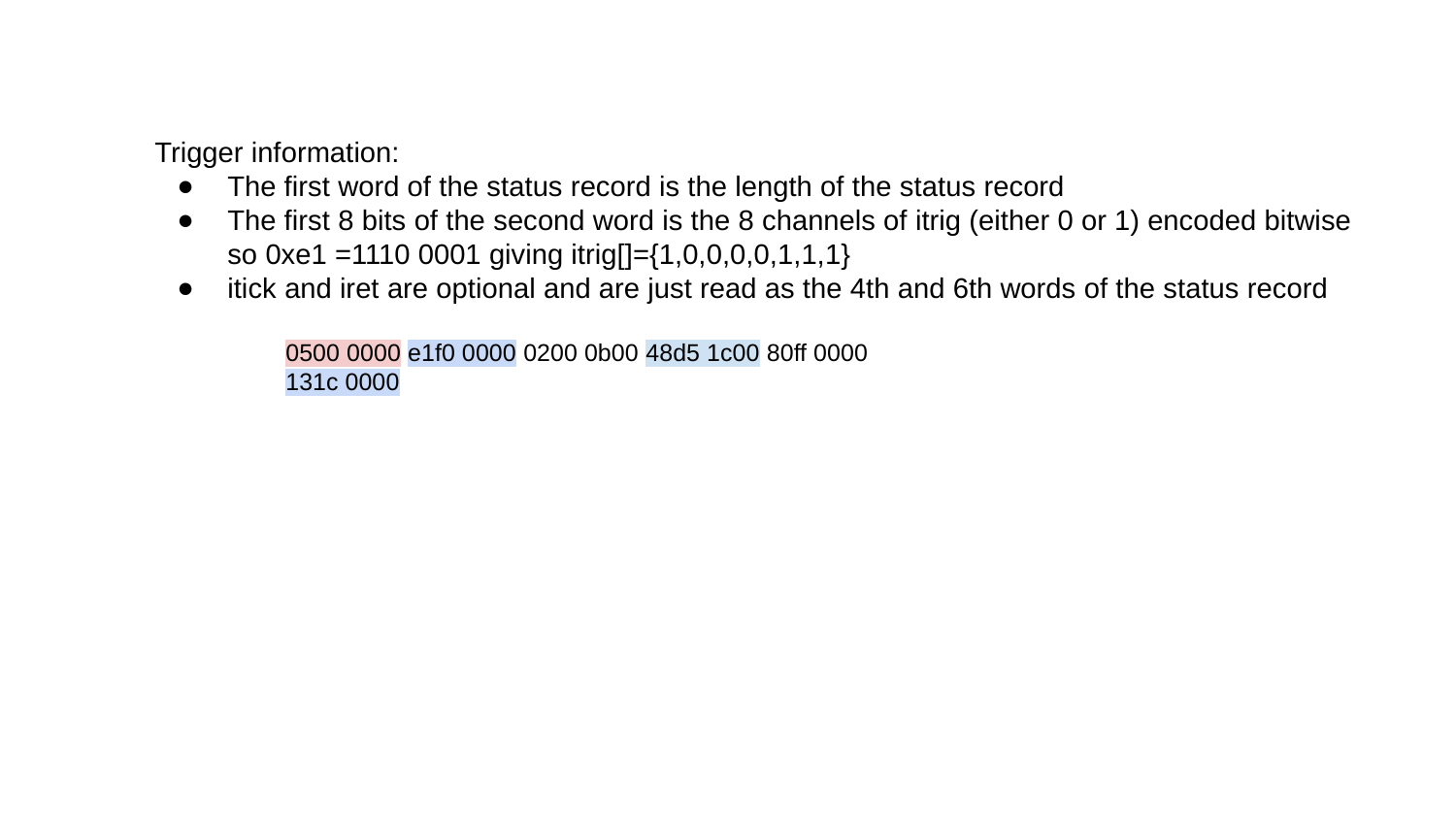

Trigger information:
The first word of the status record is the length of the status record
The first 8 bits of the second word is the 8 channels of itrig (either 0 or 1) encoded bitwise so 0xe1 =1110 0001 giving itrig[]={1,0,0,0,0,1,1,1}
itick and iret are optional and are just read as the 4th and 6th words of the status record
0500 0000 e1f0 0000 0200 0b00 48d5 1c00 80ff 0000 131c 0000